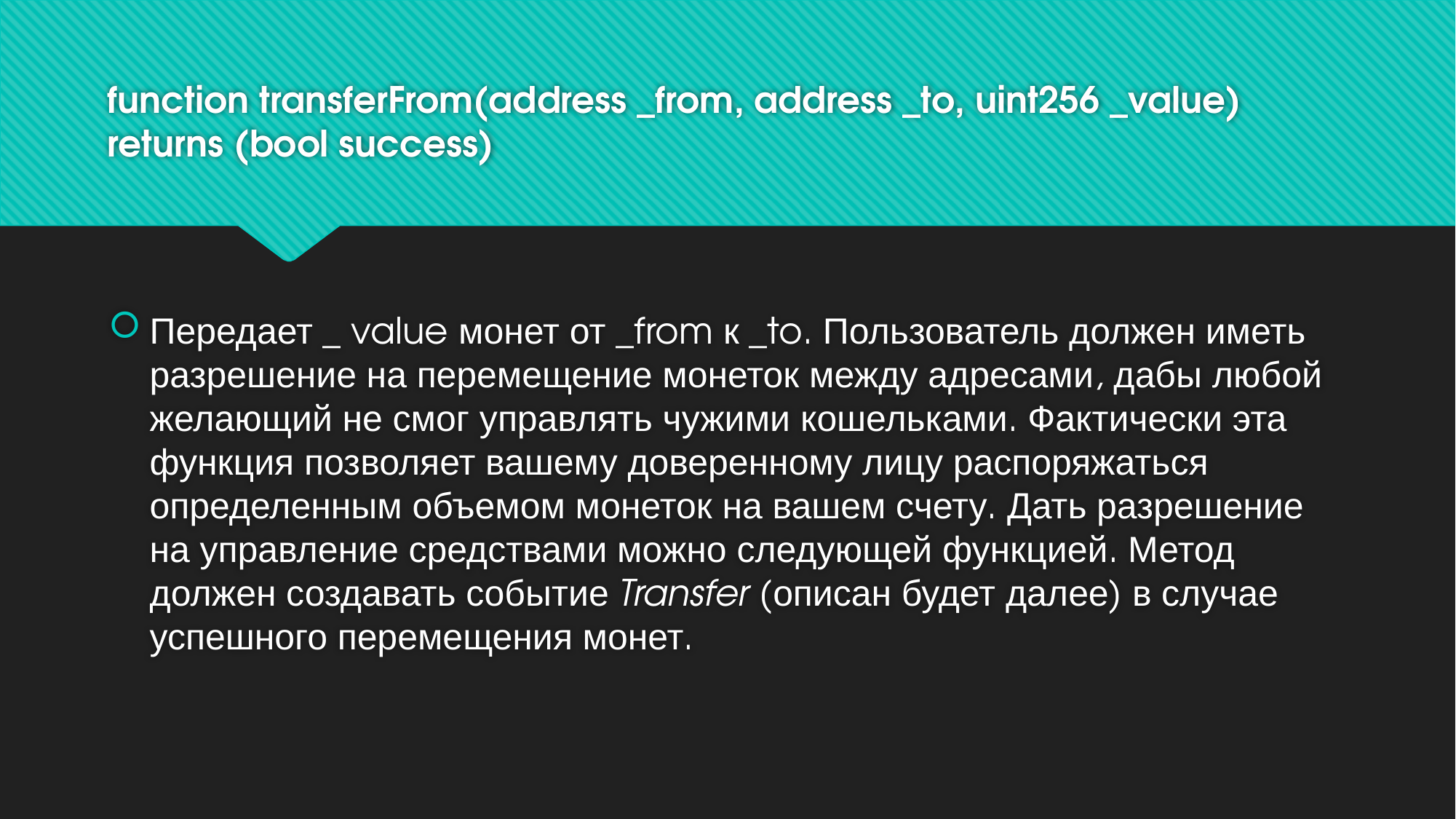

# function transferFrom(address _from, address _to, uint256 _value) returns (bool success)
Передает _ value монет от _from к _to. Пользователь должен иметь разрешение на перемещение монеток между адресами, дабы любой желающий не смог управлять чужими кошельками. Фактически эта функция позволяет вашему доверенному лицу распоряжаться определенным объемом монеток на вашем счету. Дать разрешение на управление средствами можно следующей функцией. Метод должен создавать событие Transfer (описан будет далее) в случае успешного перемещения монет.